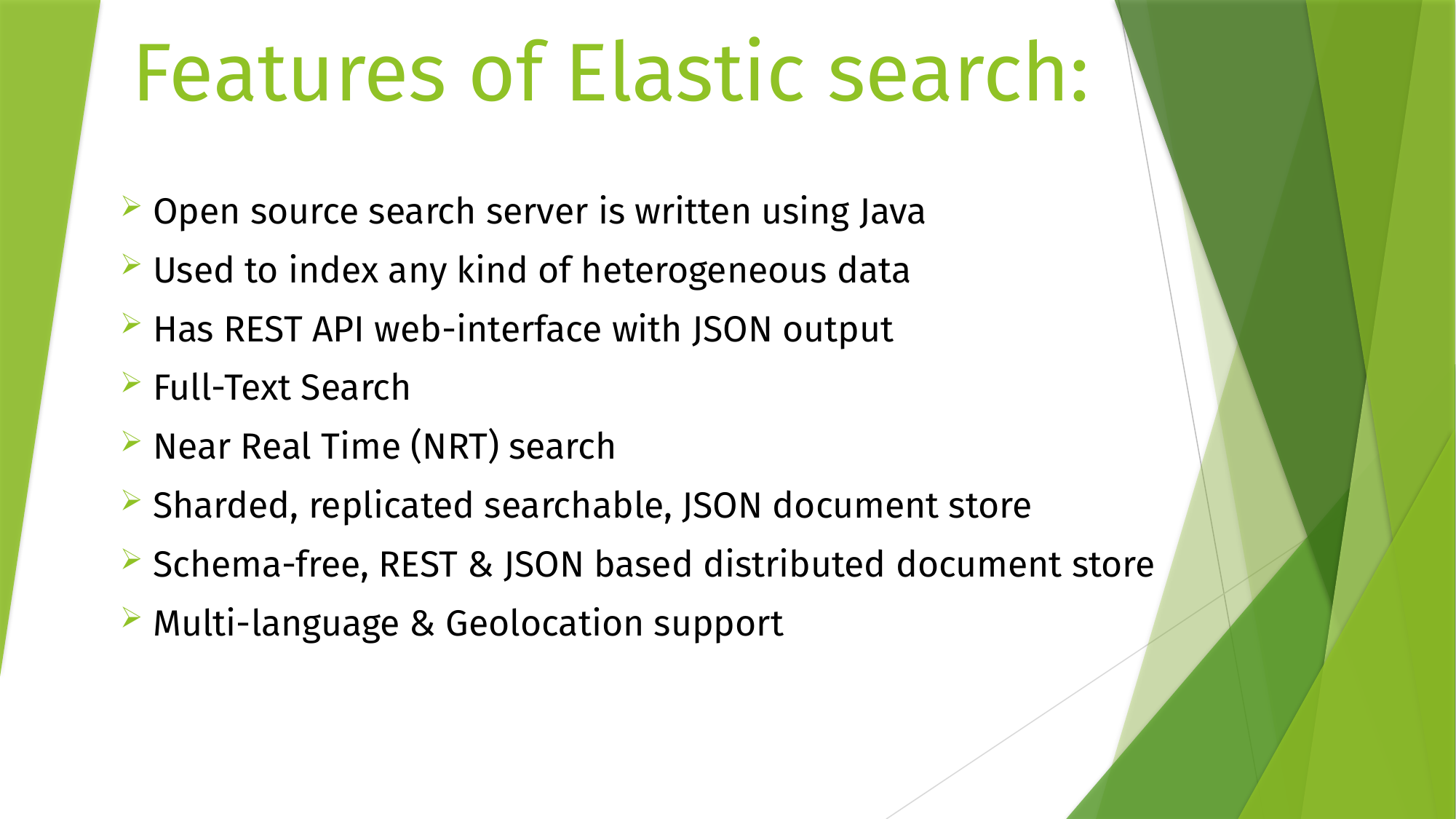

# Features of Elastic search:
 Open source search server is written using Java
 Used to index any kind of heterogeneous data
 Has REST API web-interface with JSON output
 Full-Text Search
 Near Real Time (NRT) search
 Sharded, replicated searchable, JSON document store
 Schema-free, REST & JSON based distributed document store
 Multi-language & Geolocation support